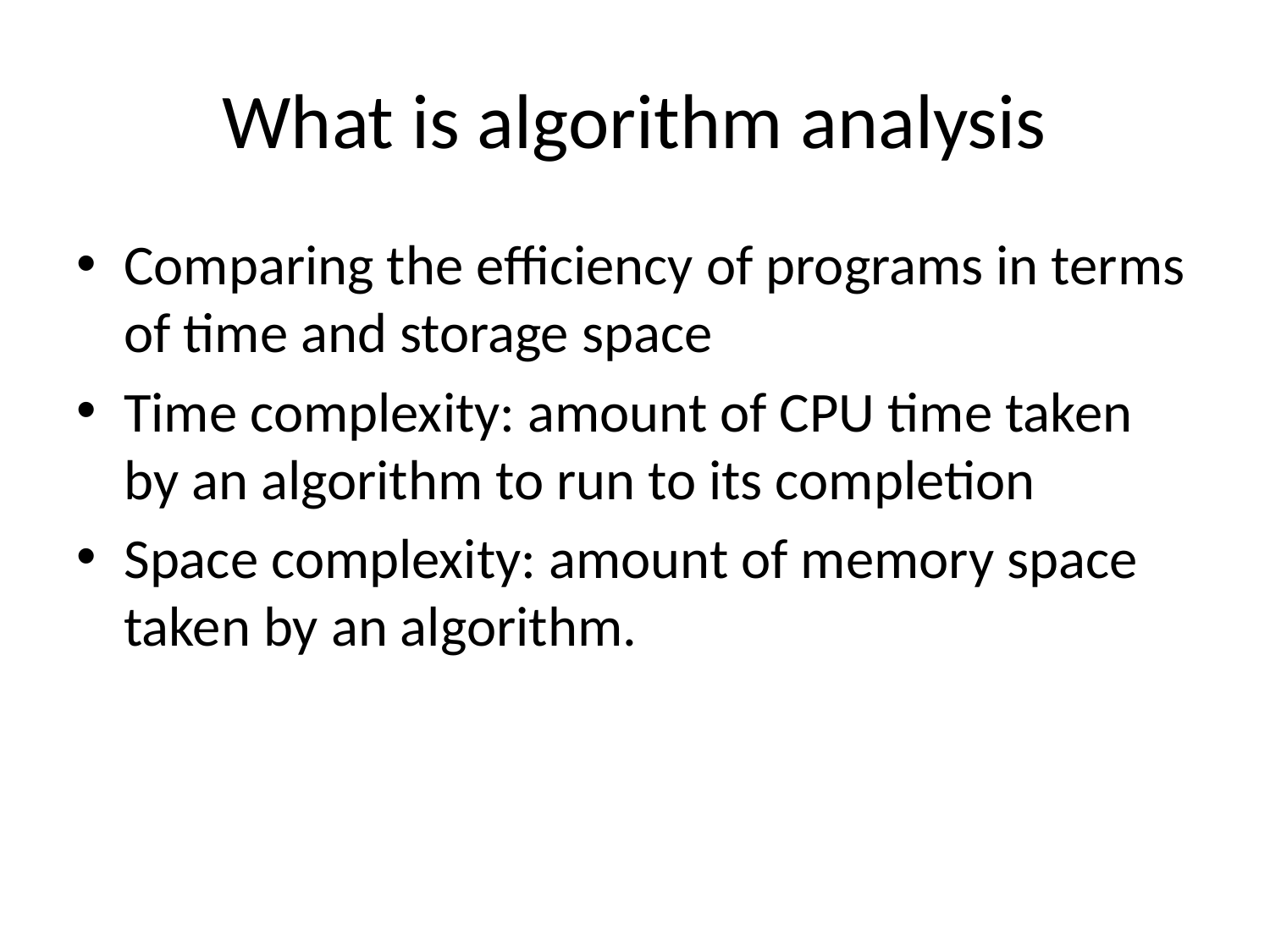

# What is algorithm analysis
Comparing the efficiency of programs in terms of time and storage space
Time complexity: amount of CPU time taken by an algorithm to run to its completion
Space complexity: amount of memory space taken by an algorithm.